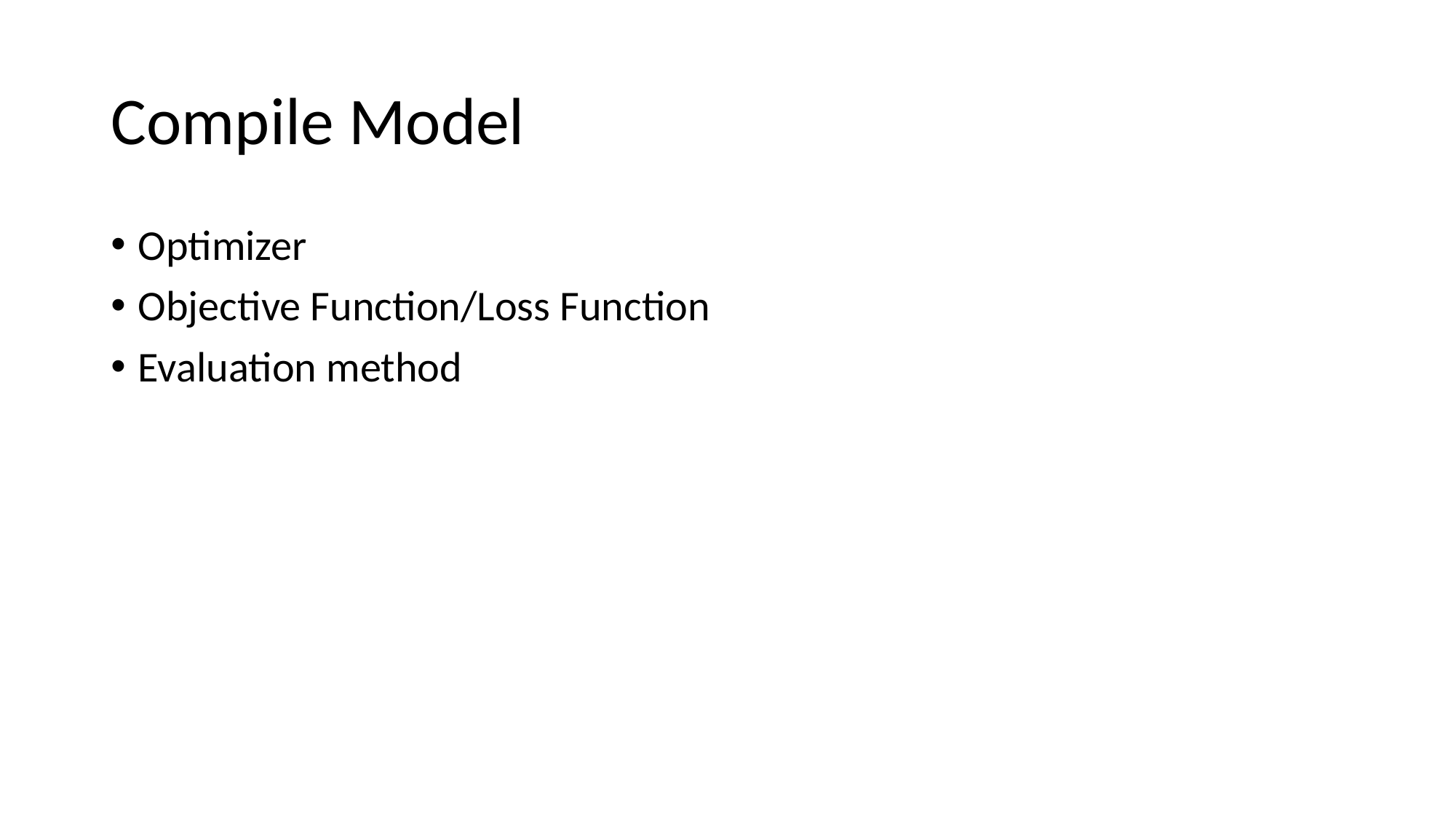

# Compile Model
Optimizer
Objective Function/Loss Function
Evaluation method